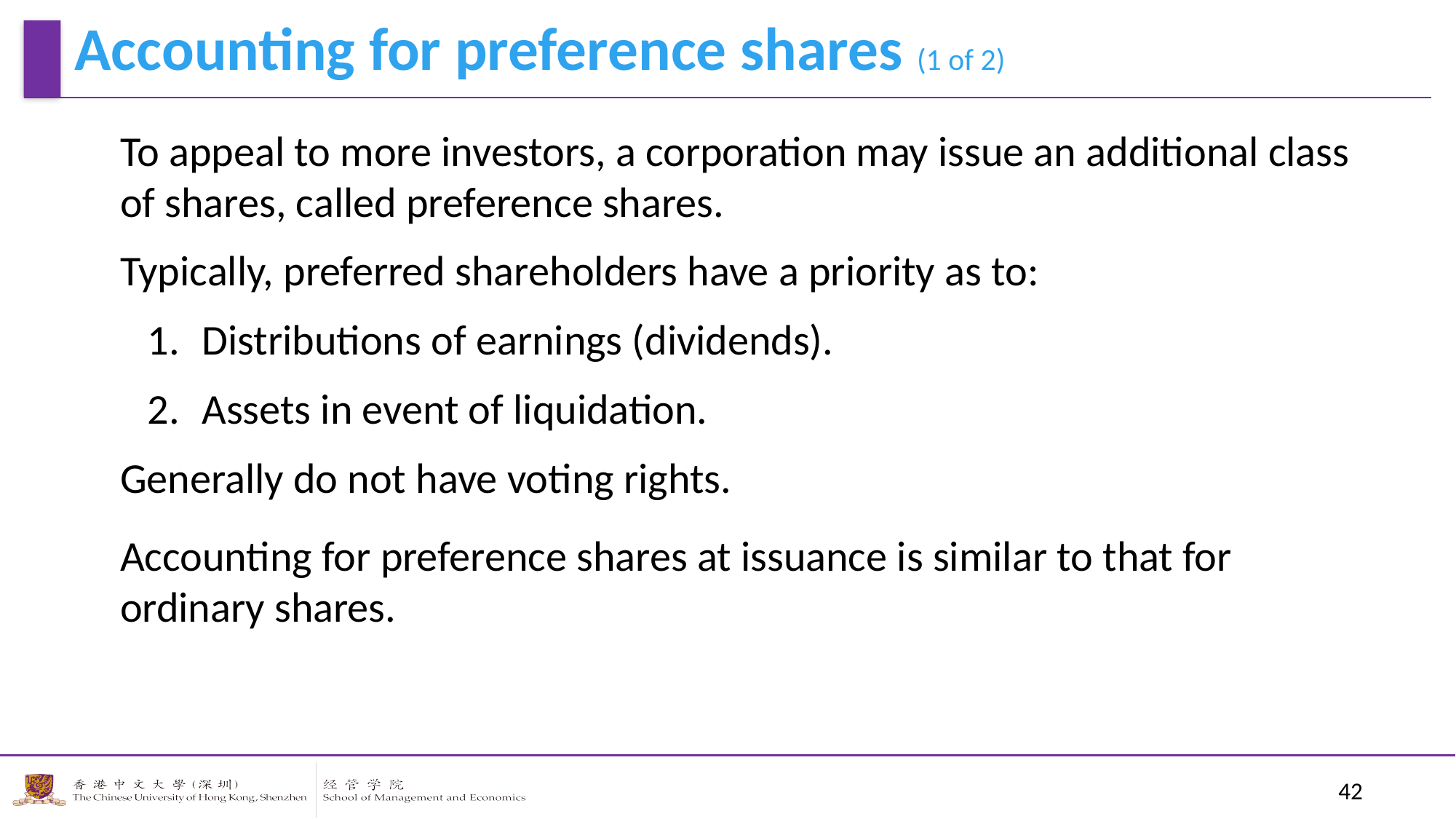

Accounting for preference shares (1 of 2)
To appeal to more investors, a corporation may issue an additional class of shares, called preference shares.
Typically, preferred shareholders have a priority as to:
Distributions of earnings (dividends).
Assets in event of liquidation.
Generally do not have voting rights.
Accounting for preference shares at issuance is similar to that for ordinary shares.
42